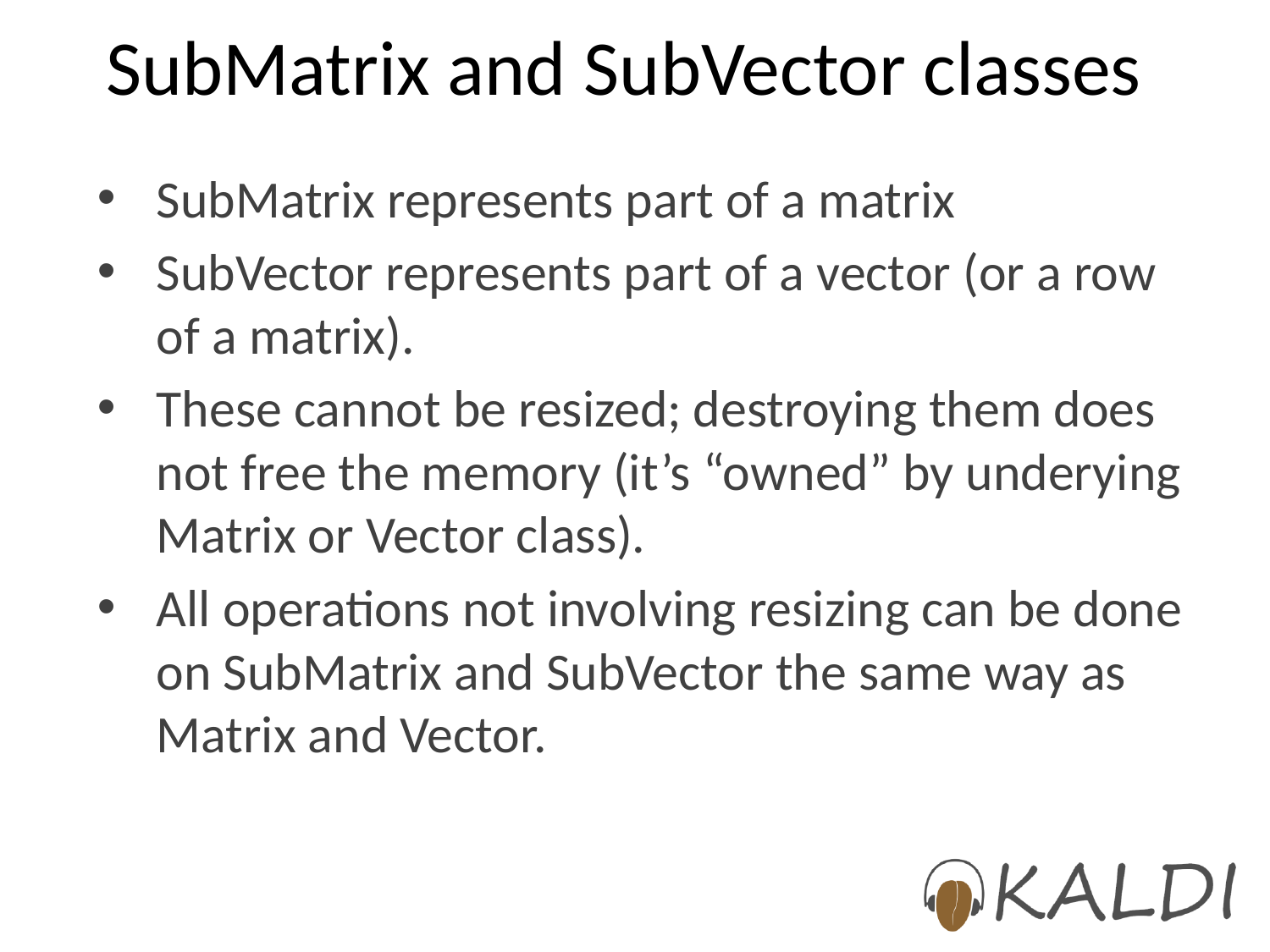

# SubMatrix and SubVector classes
SubMatrix represents part of a matrix
SubVector represents part of a vector (or a row of a matrix).
These cannot be resized; destroying them does not free the memory (it’s “owned” by underying Matrix or Vector class).
All operations not involving resizing can be done on SubMatrix and SubVector the same way as Matrix and Vector.